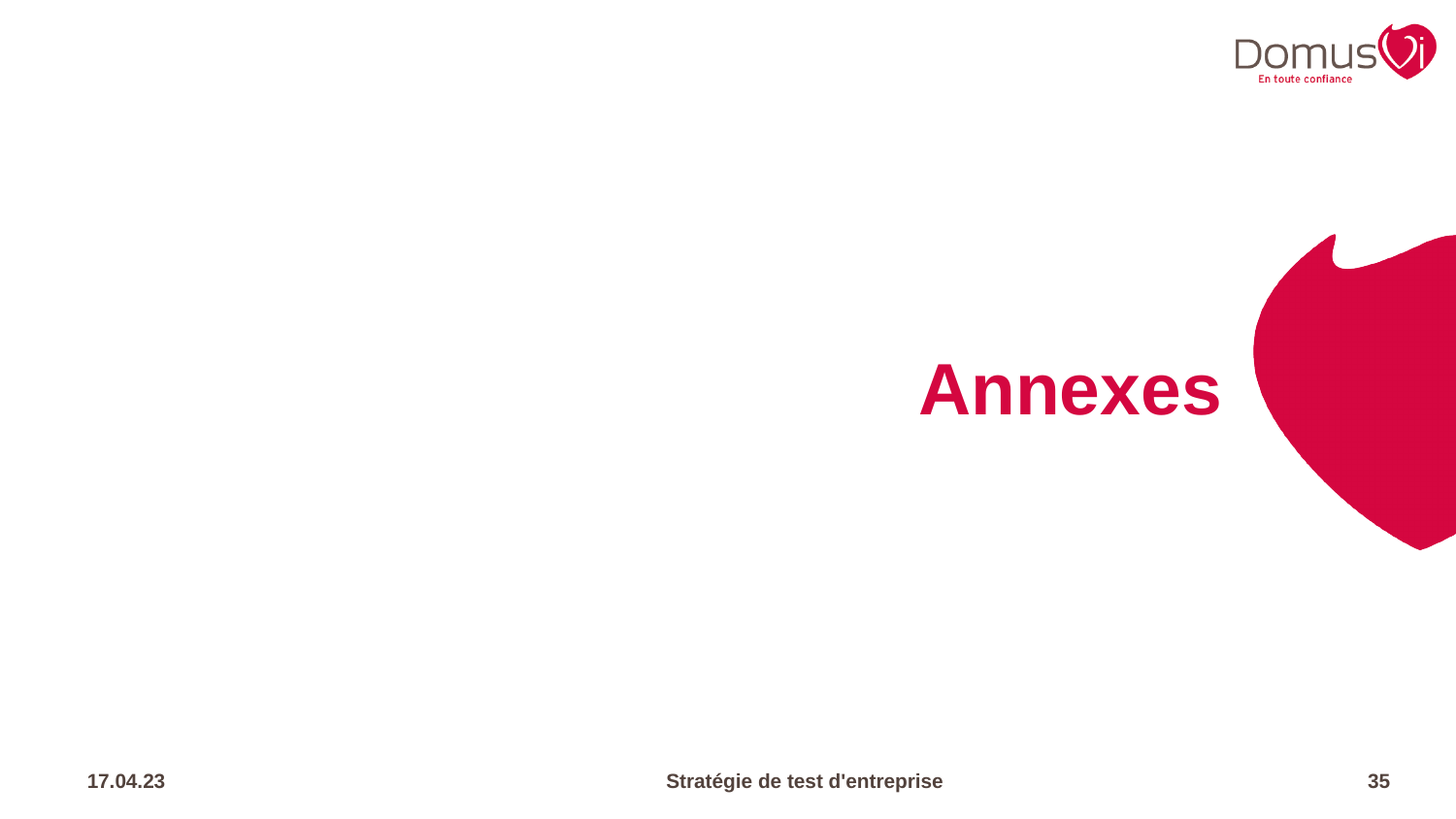

# Annexes
17.04.23
Stratégie de test d'entreprise
35